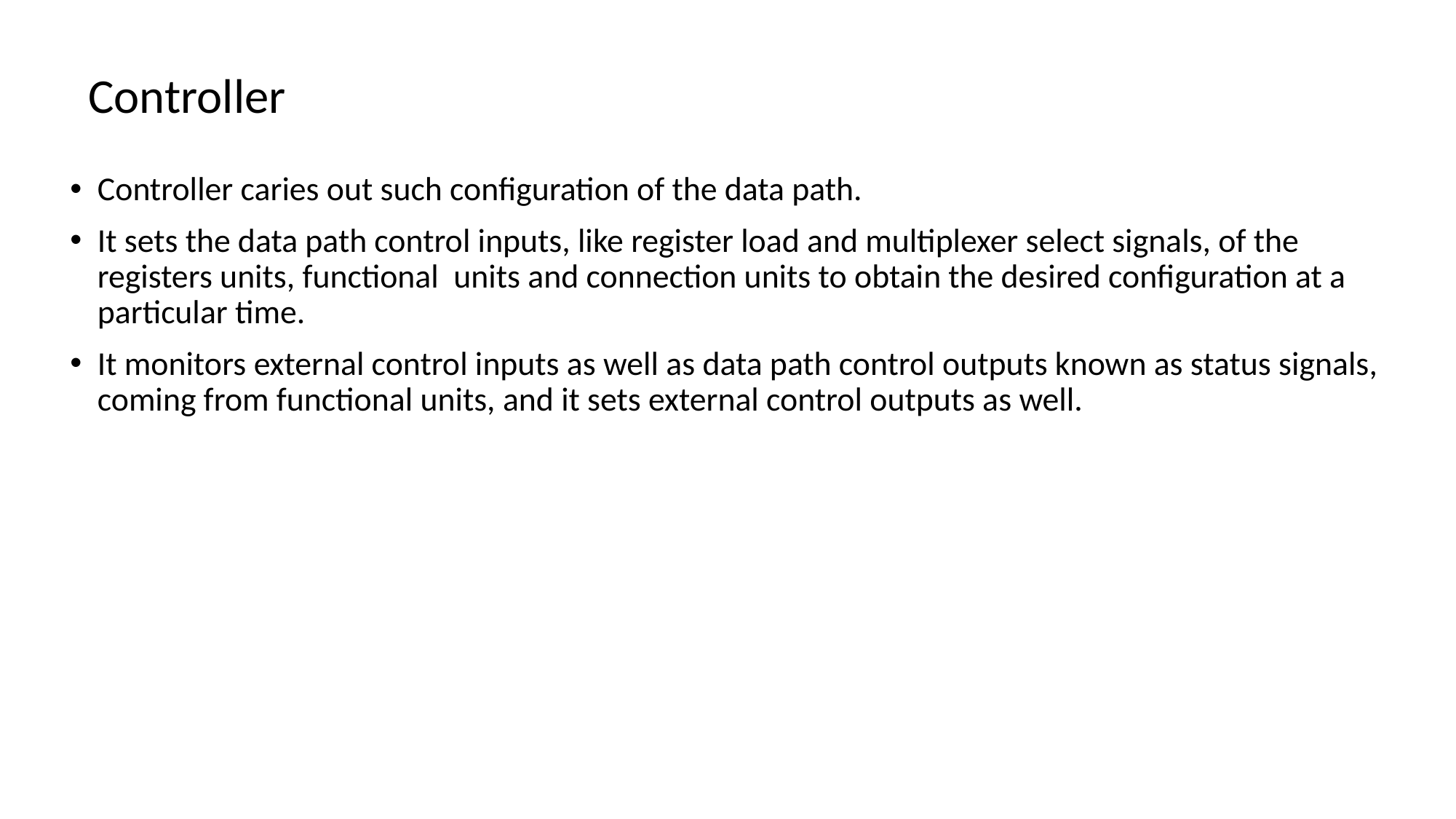

# Controller
Controller caries out such configuration of the data path.
It sets the data path control inputs, like register load and multiplexer select signals, of the registers units, functional  units and connection units to obtain the desired configuration at a particular time.
It monitors external control inputs as well as data path control outputs known as status signals, coming from functional units, and it sets external control outputs as well.